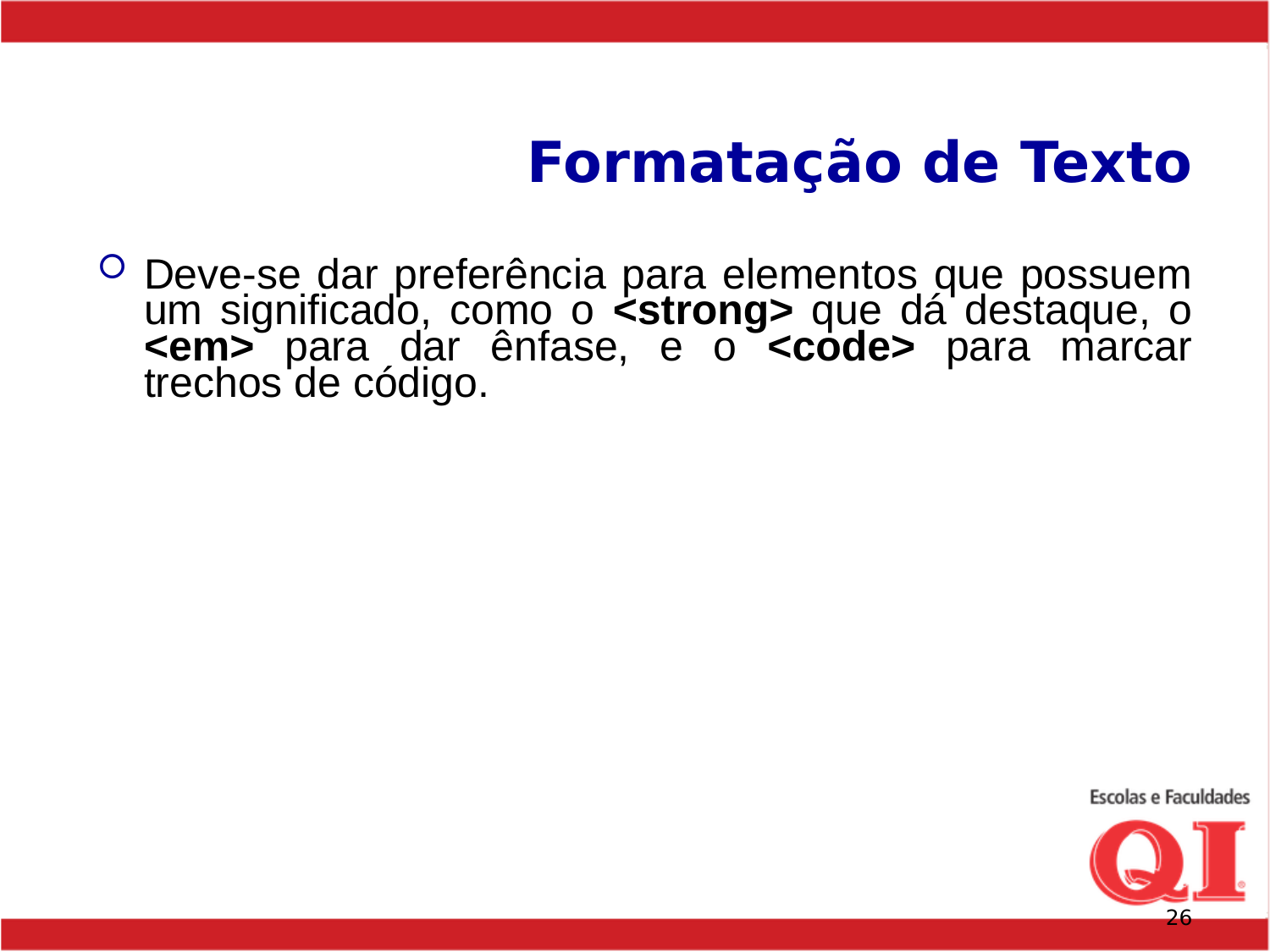

# Formatação de Texto
Deve-se dar preferência para elementos que possuem um significado, como o <strong> que dá destaque, o <em> para dar ênfase, e o <code> para marcar trechos de código.
26